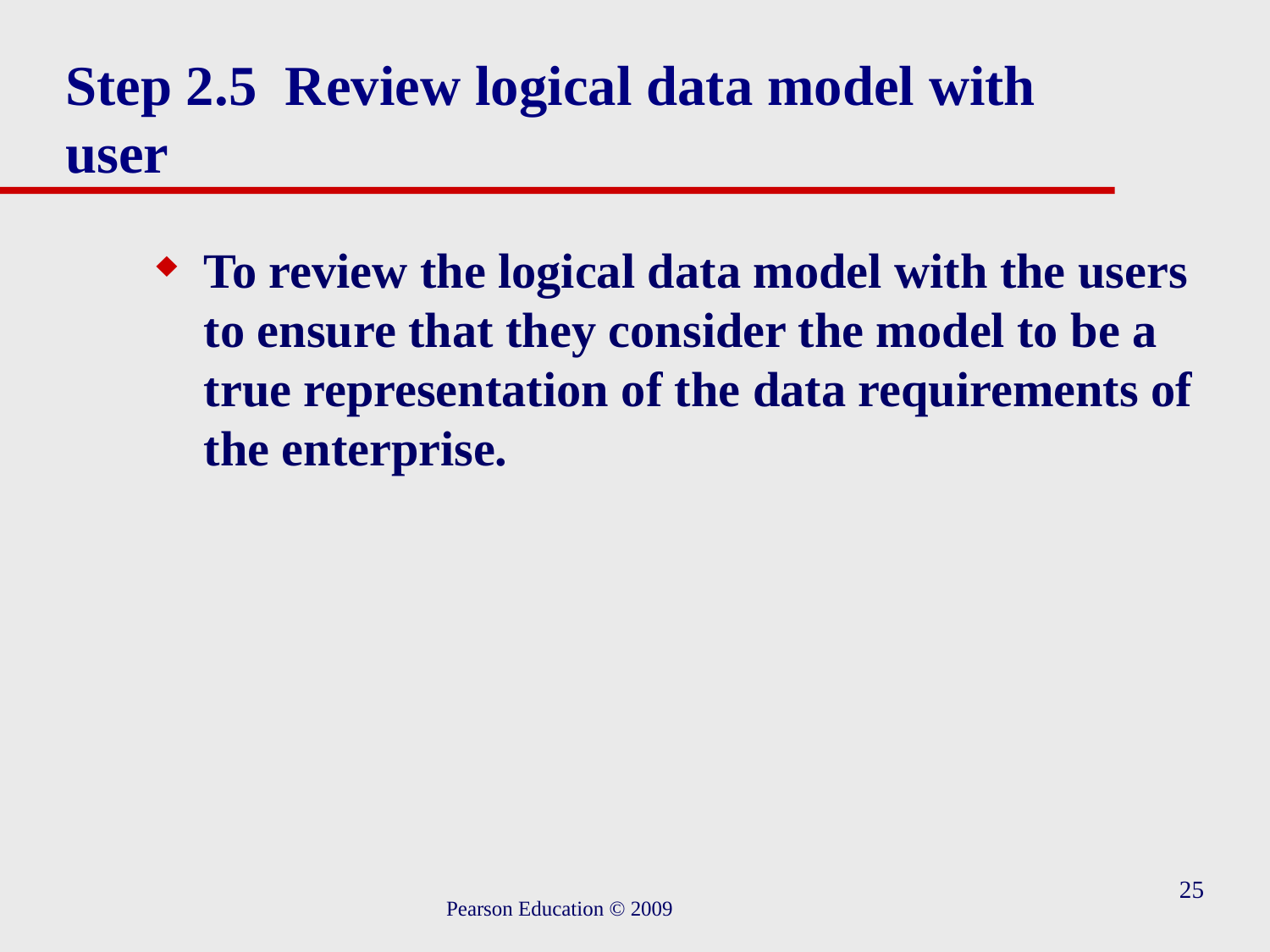

# Step 2.5  Review logical data model with user
To review the logical data model with the users to ensure that they consider the model to be a true representation of the data requirements of the enterprise.
25
Pearson Education © 2009